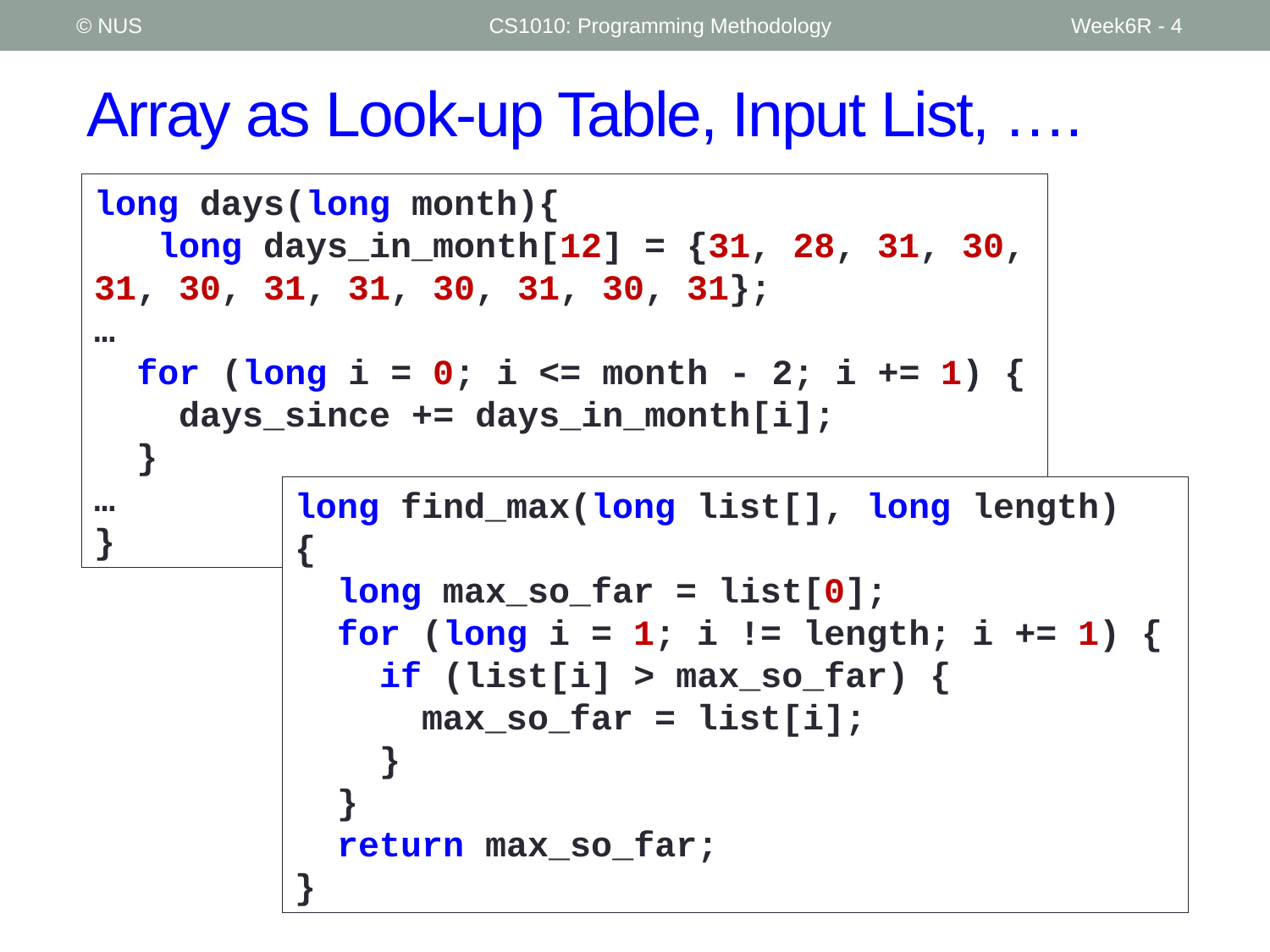

© NUS
CS1010: Programming Methodology
Week6R - 4
# Array as Look-up Table, Input List, ….

long days(long month){
   long days_in_month[12] = {31, 28, 31, 30, 31, 30, 31, 31, 30, 31, 30, 31};
…
  for (long i = 0; i <= month - 2; i += 1) {
    days_since += days_in_month[i];
  }
…
}
long find_max(long list[], long length)
{
  long max_so_far = list[0];
  for (long i = 1; i != length; i += 1) {
    if (list[i] > max_so_far) {
      max_so_far = list[i];
    }
  }
  return max_so_far;
}